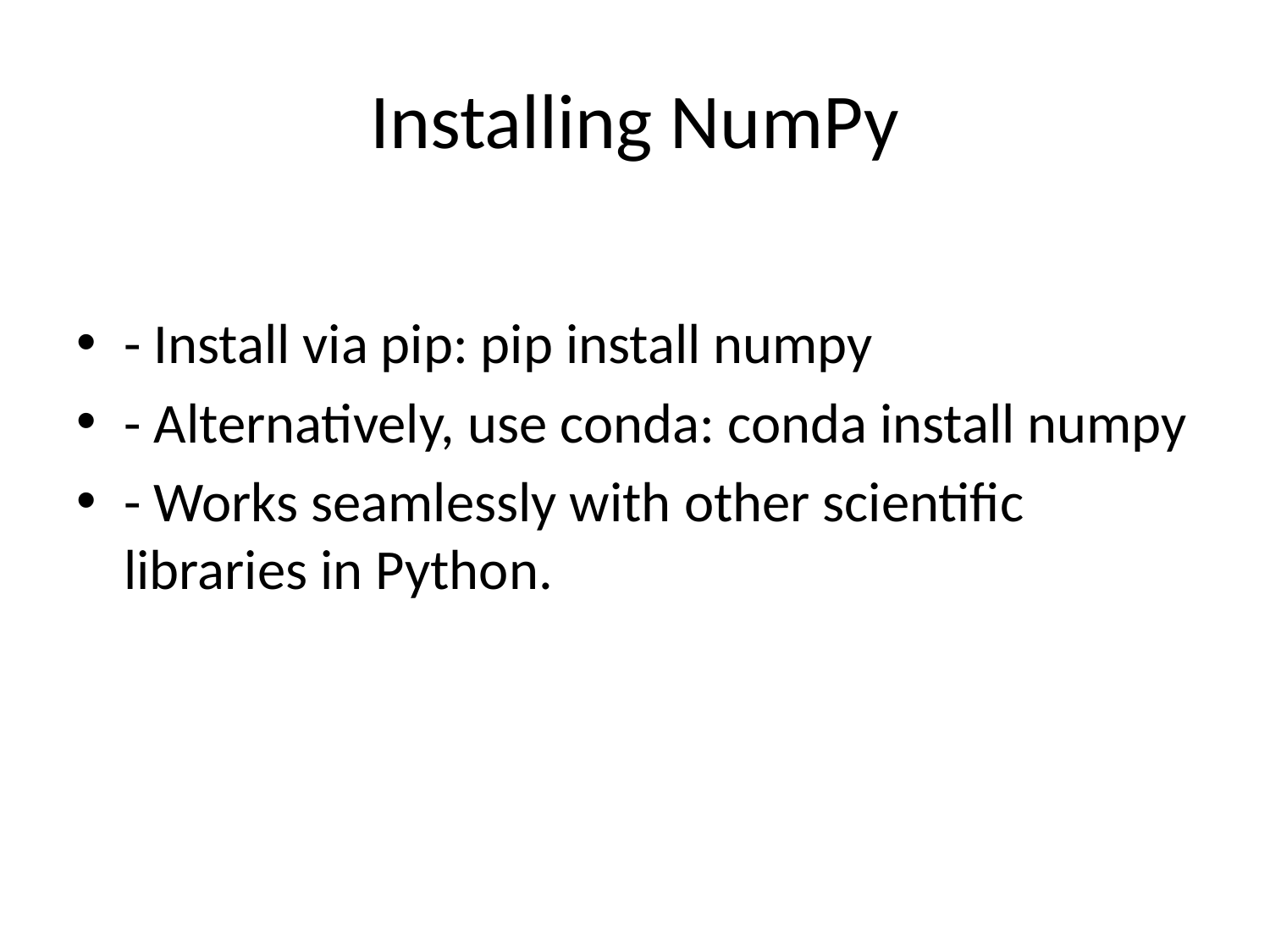

# Installing NumPy

- Install via pip: pip install numpy
- Alternatively, use conda: conda install numpy
- Works seamlessly with other scientific libraries in Python.